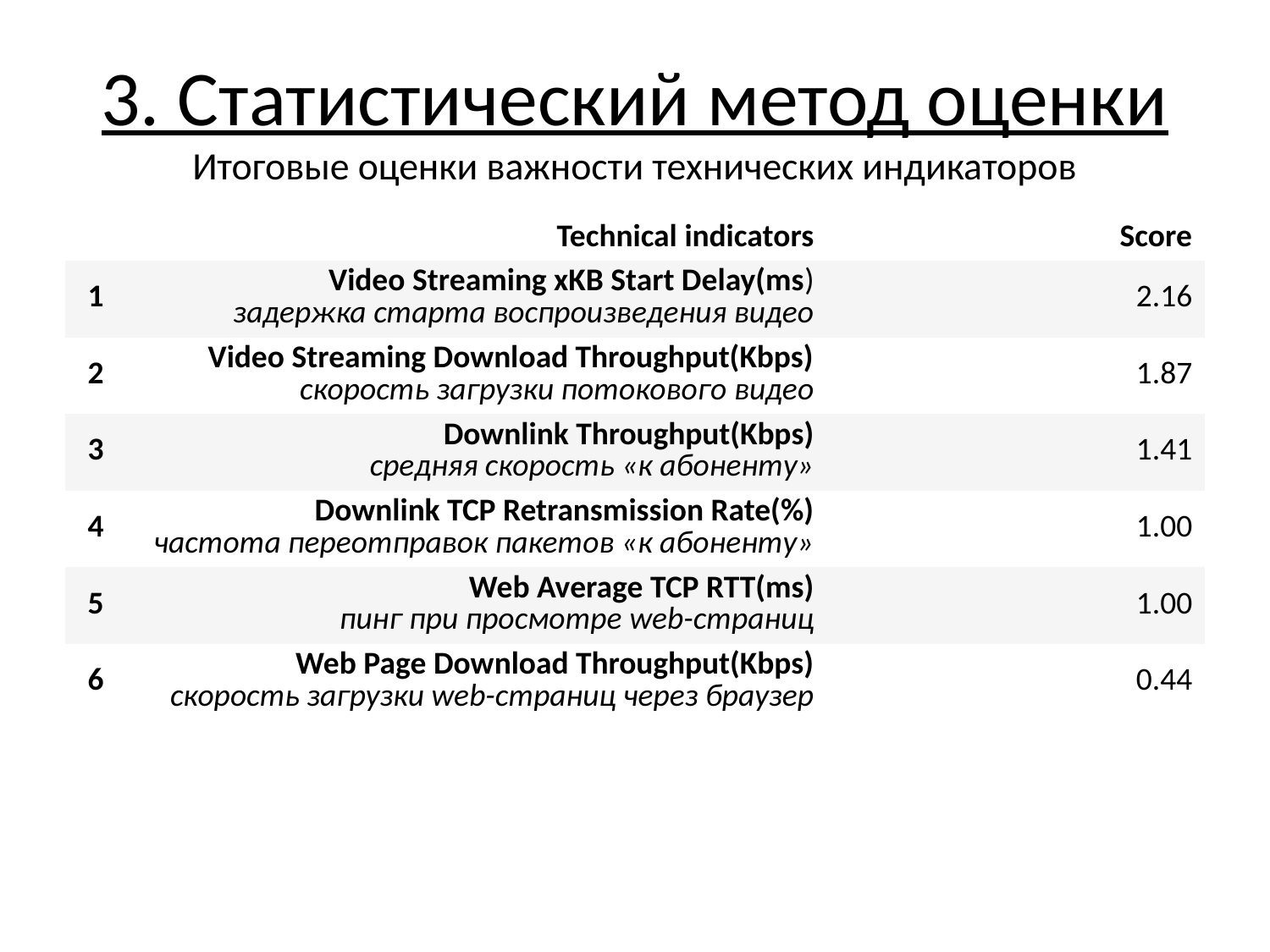

# 3. Статистический метод оценки Итоговые оценки важности технических индикаторов
|  | Technical indicators | Score |
| --- | --- | --- |
| 1 | Video Streaming xKB Start Delay(ms) задержка старта воспроизведения видео | 2.16 |
| 2 | Video Streaming Download Throughput(Kbps) скорость загрузки потокового видео | 1.87 |
| 3 | Downlink Throughput(Kbps) средняя скорость «к абоненту» | 1.41 |
| 4 | Downlink TCP Retransmission Rate(%) частота переотправок пакетов «к абоненту» | 1.00 |
| 5 | Web Average TCP RTT(ms) пинг при просмотре web-страниц | 1.00 |
| 6 | Web Page Download Throughput(Kbps) скорость загрузки web-страниц через браузер | 0.44 |